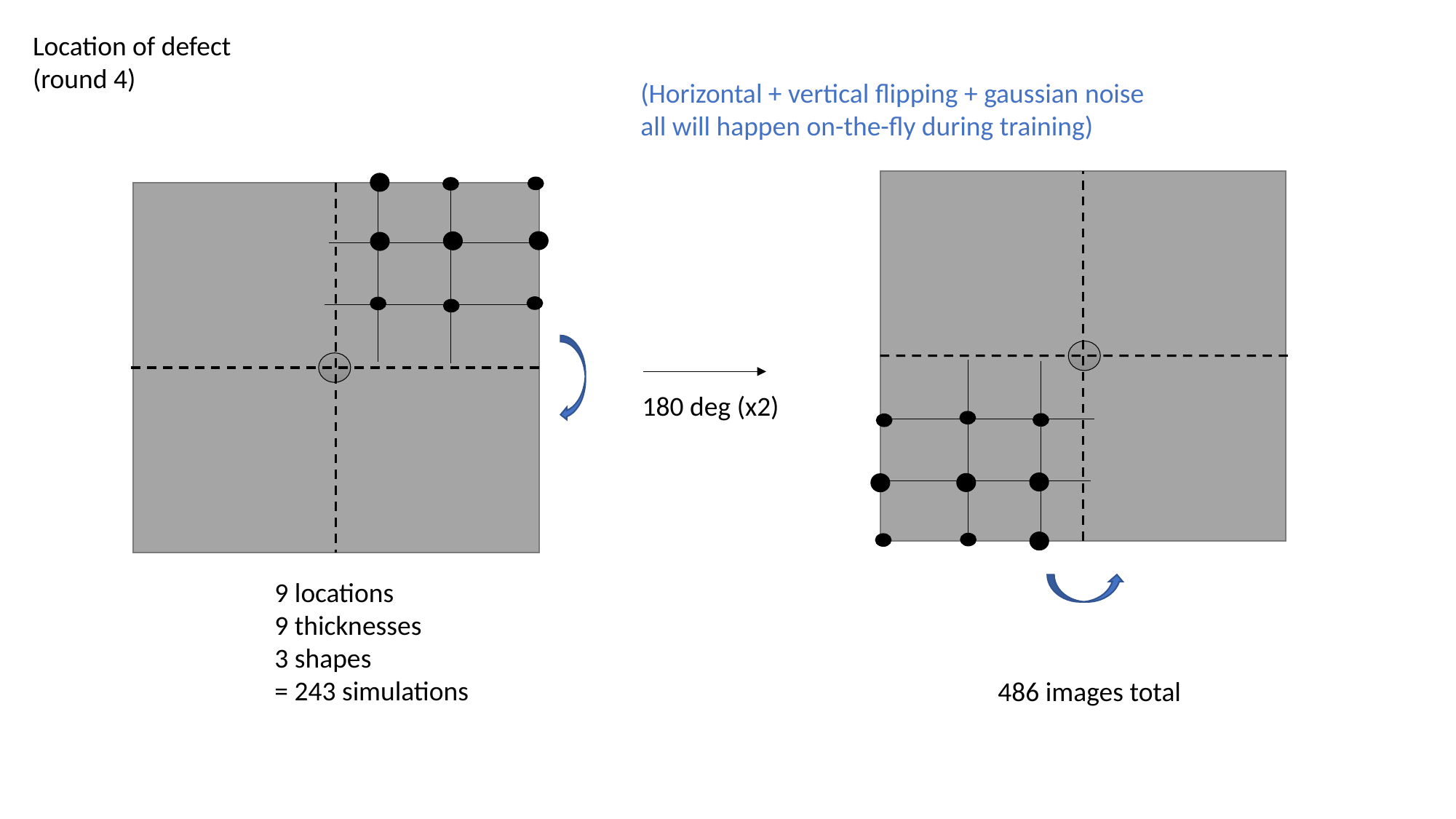

Location of defect (round 4)
(Horizontal + vertical flipping + gaussian noise
all will happen on-the-fly during training)

180 deg (x2)

9 locations
9 thicknesses
3 shapes
= 243 simulations
486 images total